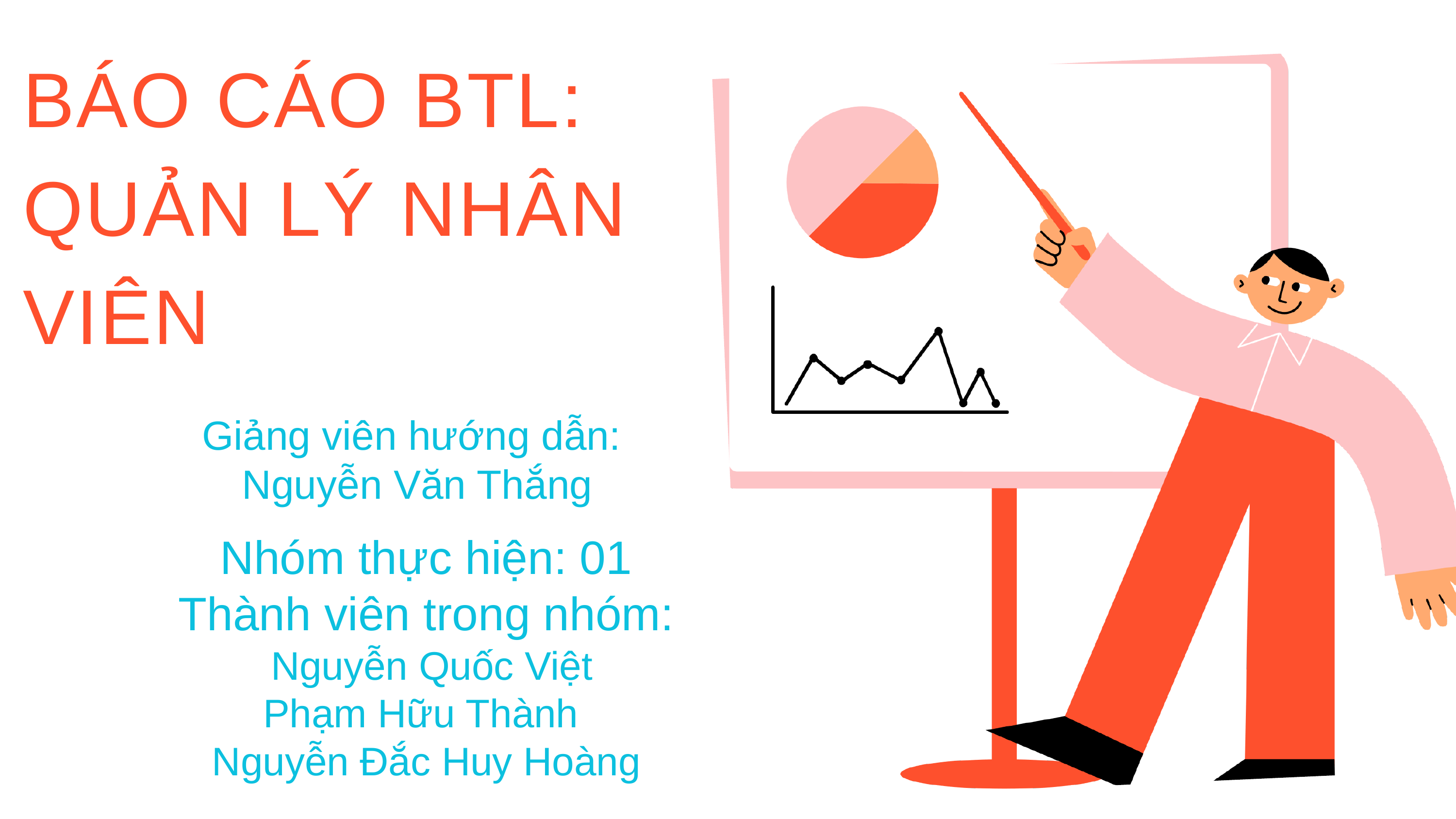

BÁO CÁO BTL: QUẢN LÝ NHÂN VIÊN

Giảng viên hướng dẫn:
 Nguyễn Văn Thắng
Nhóm thực hiện: 01
Thành viên trong nhóm:
 Nguyễn Quốc Việt
Phạm Hữu Thành
Nguyễn Đắc Huy Hoàng